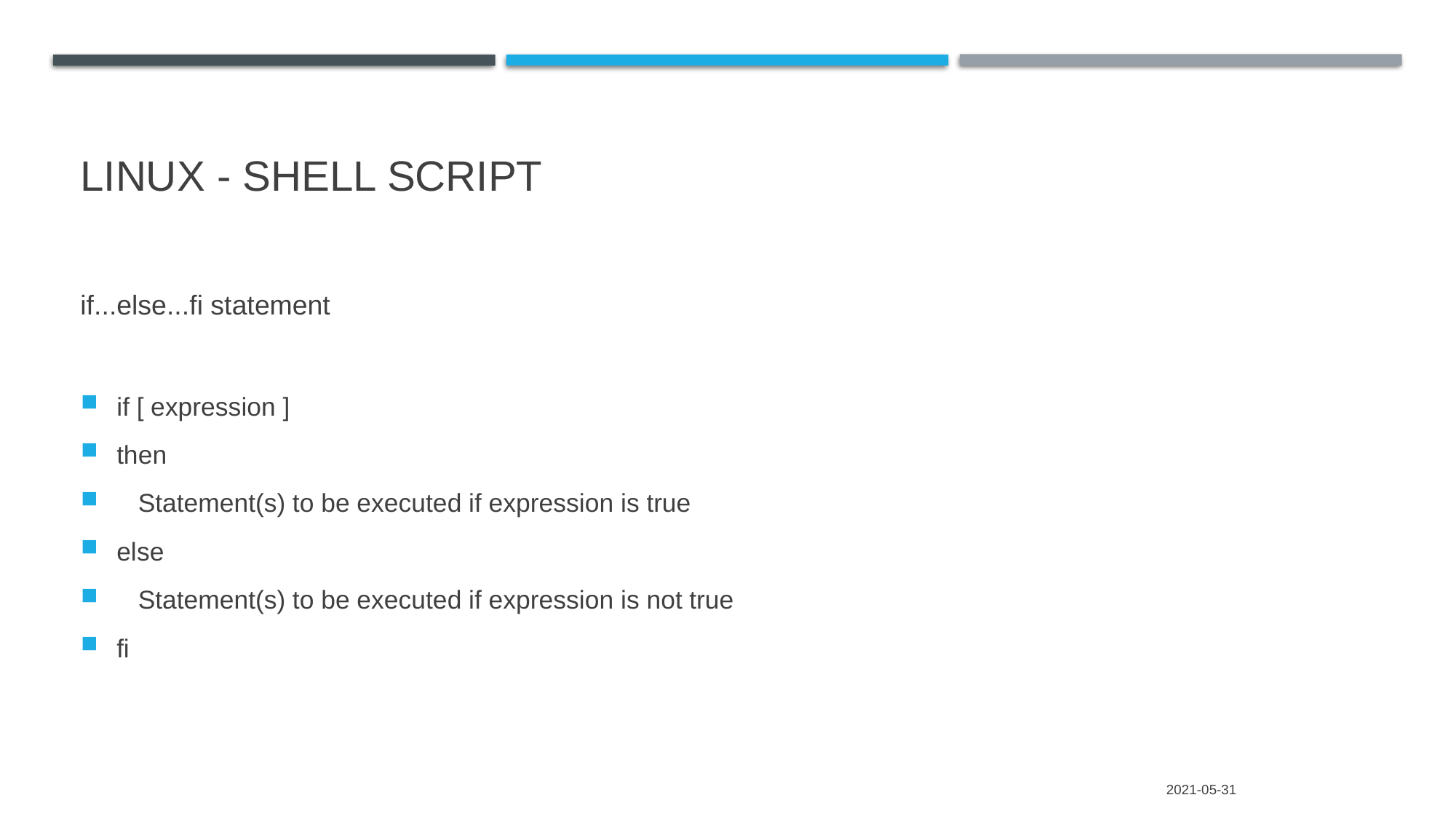

# Linux - shell script
if...else...fi statement
if [ expression ]
then
   Statement(s) to be executed if expression is true
else
   Statement(s) to be executed if expression is not true
fi
2021-05-31